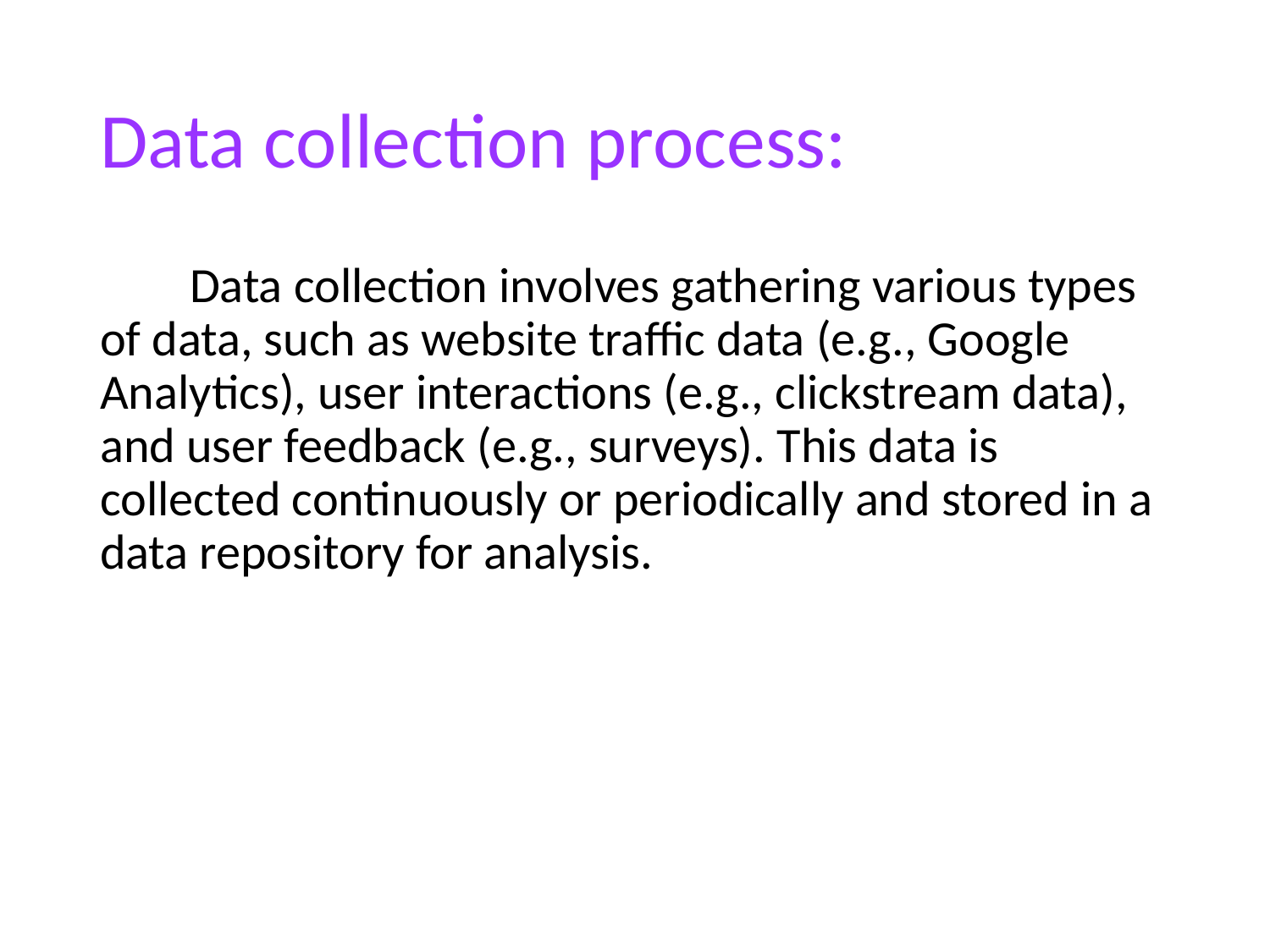

# Data collection process:
        Data collection involves gathering various types of data, such as website traffic data (e.g., Google Analytics), user interactions (e.g., clickstream data), and user feedback (e.g., surveys). This data is collected continuously or periodically and stored in a data repository for analysis.